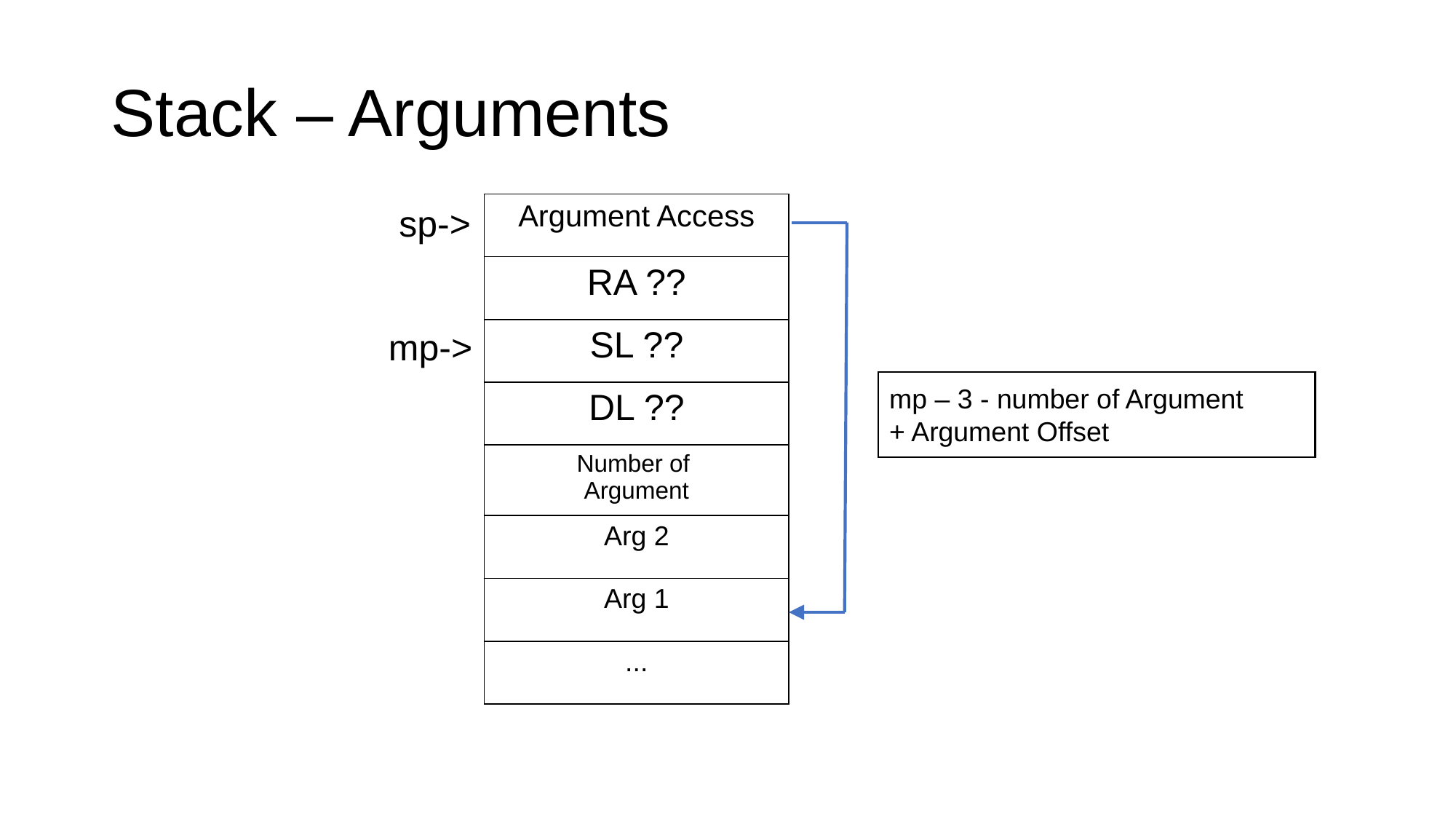

# Stack – Arguments
| Argument Access |
| --- |
| RA ?? |
| SL ?? |
| DL ?? |
| Number of Argument |
| Arg 2 |
| Arg 1 |
| ... |
sp->
mp->
mp – 3 - number of Argument
+ Argument Offset